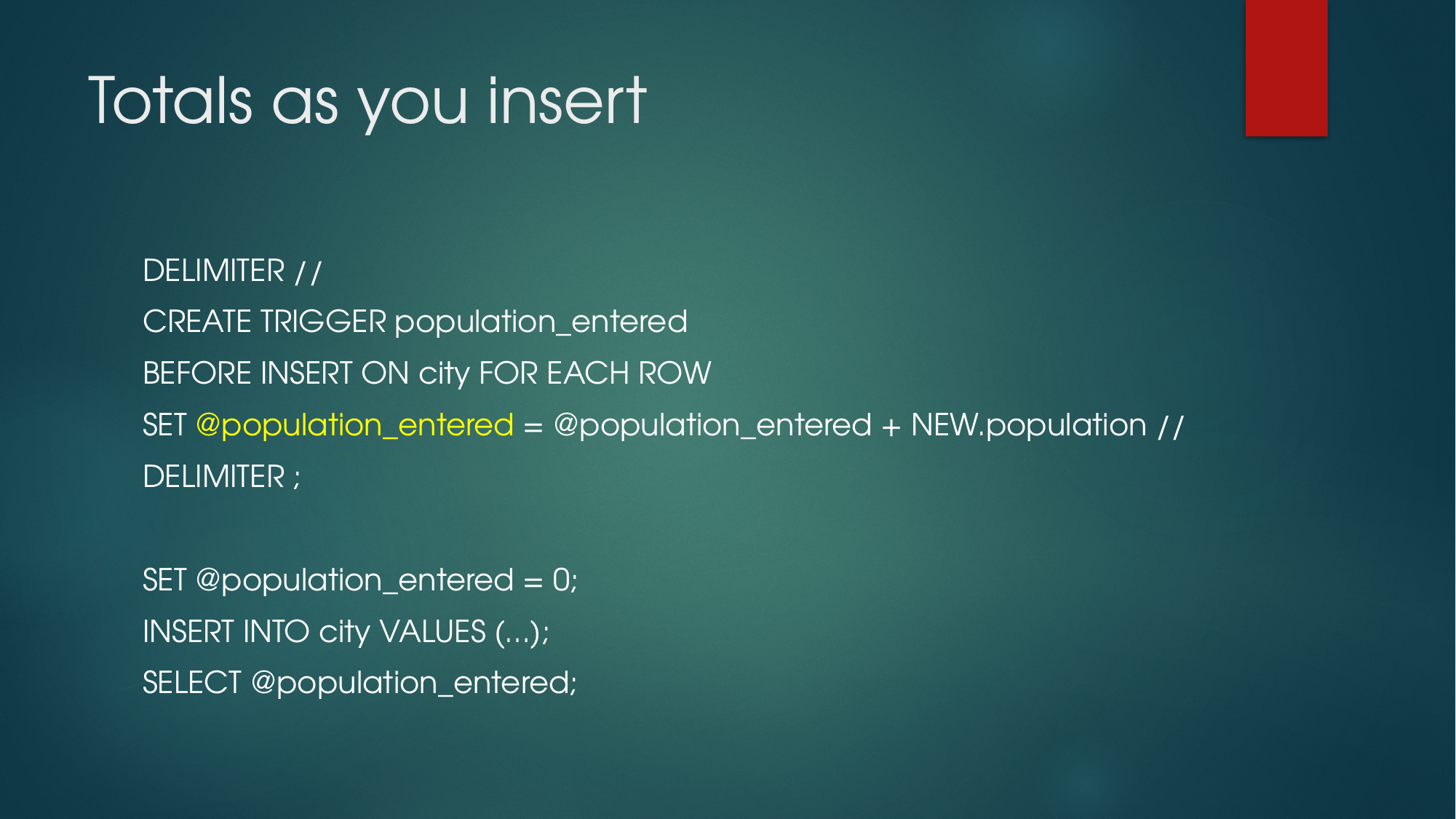

# Totals as you insert
DELIMITER //
CREATE TRIGGER population_entered
BEFORE INSERT ON city FOR EACH ROW
SET @population_entered = @population_entered + NEW.population //
DELIMITER ;

SET @population_entered = 0;
INSERT INTO city VALUES (…);
SELECT @population_entered;